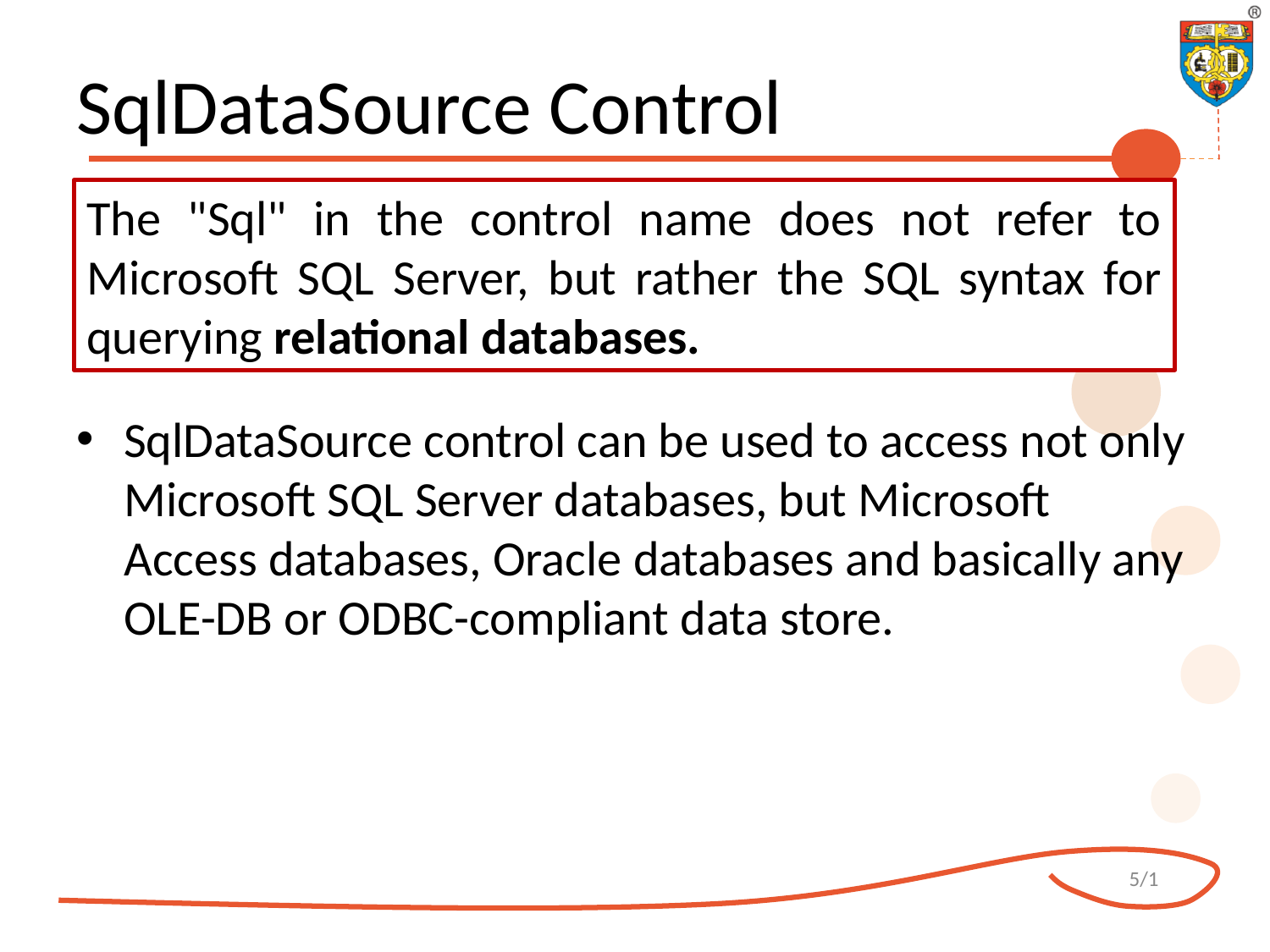

# SqlDataSource Control
The "Sql" in the control name does not refer to Microsoft SQL Server, but rather the SQL syntax for querying relational databases.
SqlDataSource control can be used to access not only Microsoft SQL Server databases, but Microsoft Access databases, Oracle databases and basically any OLE-DB or ODBC-compliant data store.